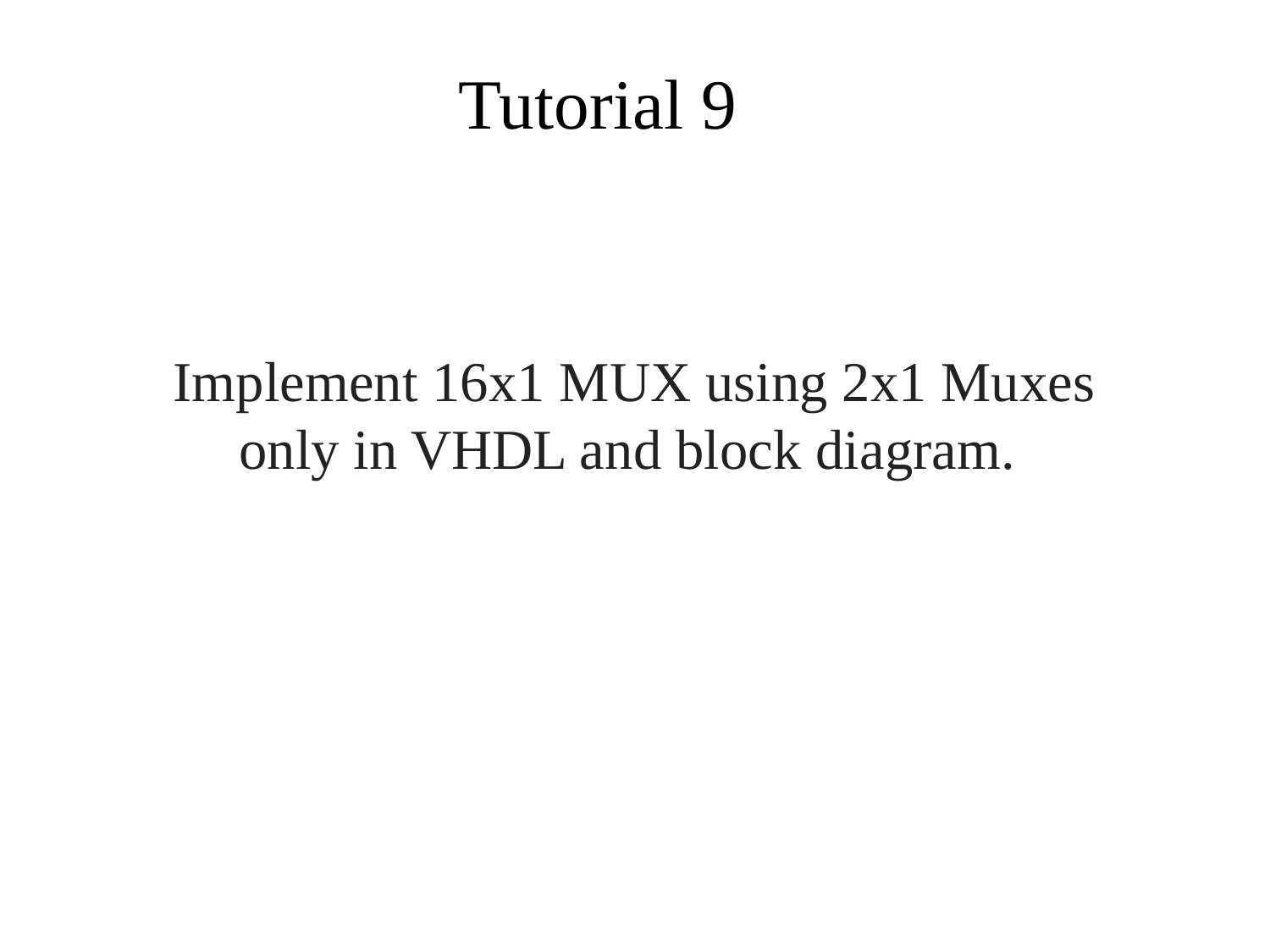

# Tutorial 9
Implement 16x1 MUX using 2x1 Muxes only in VHDL and block diagram.